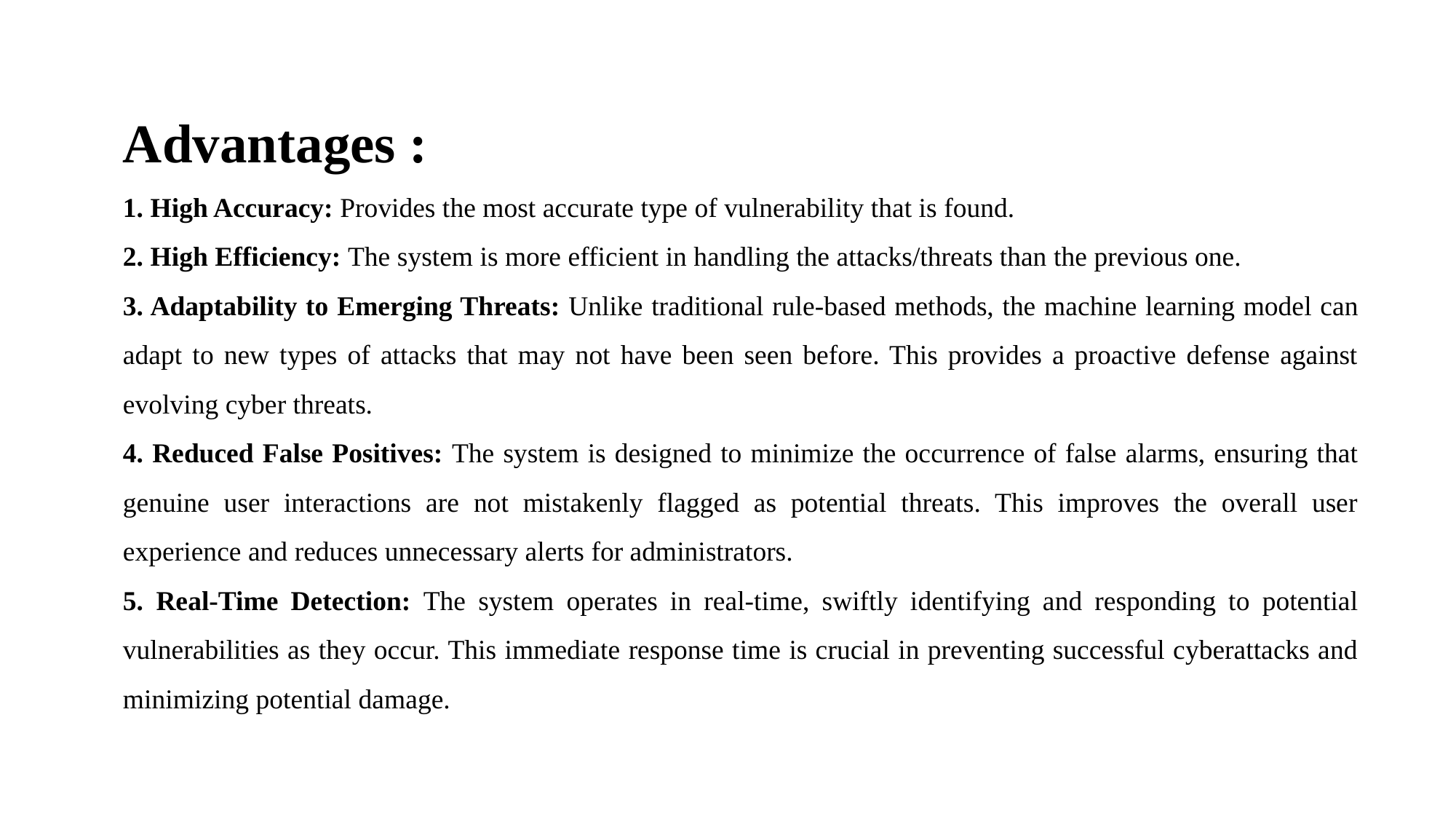

Advantages :
1. High Accuracy: Provides the most accurate type of vulnerability that is found.
2. High Efficiency: The system is more efficient in handling the attacks/threats than the previous one.
3. Adaptability to Emerging Threats: Unlike traditional rule-based methods, the machine learning model can adapt to new types of attacks that may not have been seen before. This provides a proactive defense against evolving cyber threats.
4. Reduced False Positives: The system is designed to minimize the occurrence of false alarms, ensuring that genuine user interactions are not mistakenly flagged as potential threats. This improves the overall user experience and reduces unnecessary alerts for administrators.
5. Real-Time Detection: The system operates in real-time, swiftly identifying and responding to potential vulnerabilities as they occur. This immediate response time is crucial in preventing successful cyberattacks and minimizing potential damage.